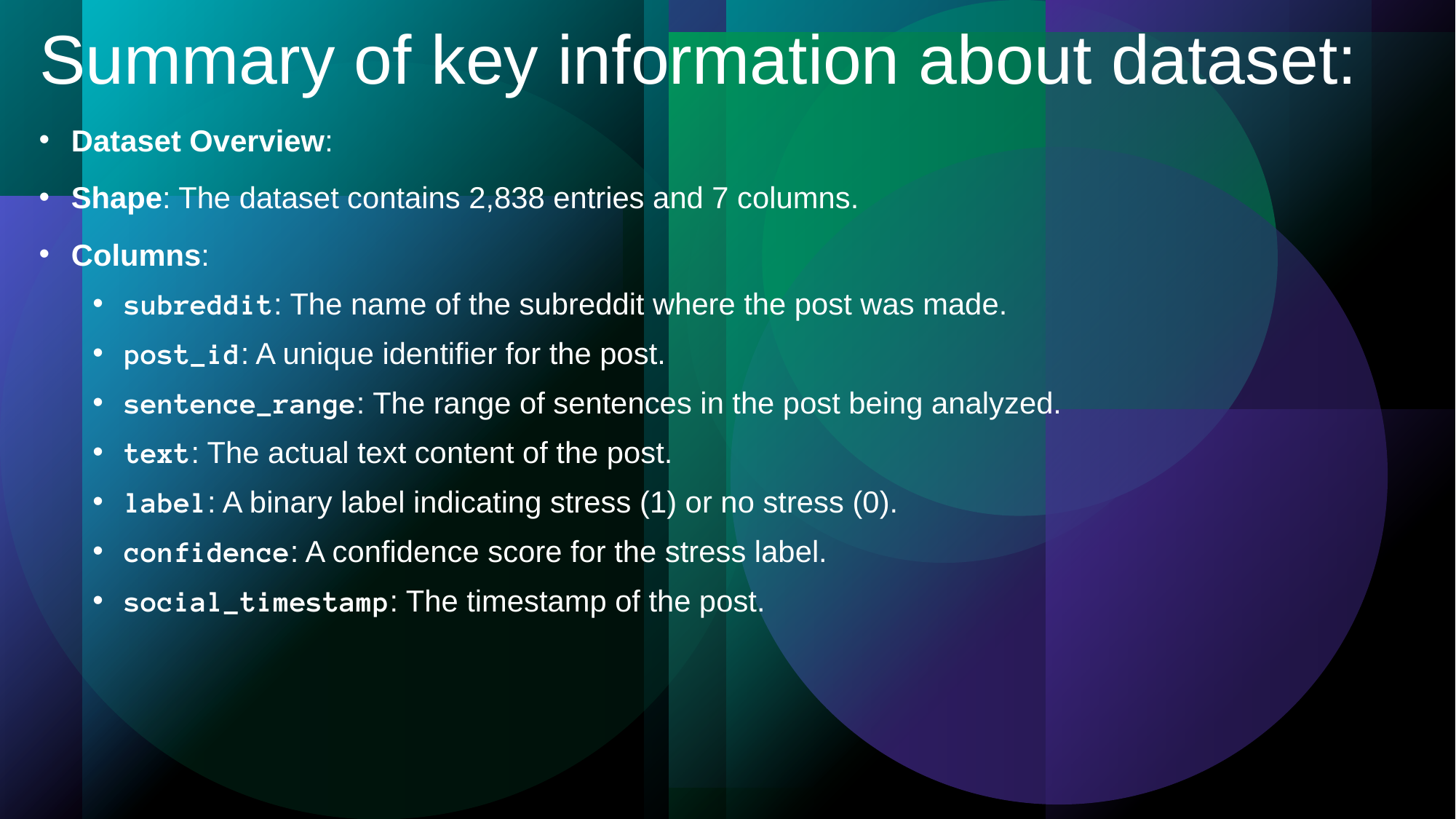

# Summary of key information about dataset:
Dataset Overview:
Shape: The dataset contains 2,838 entries and 7 columns.
Columns:
subreddit: The name of the subreddit where the post was made.
post_id: A unique identifier for the post.
sentence_range: The range of sentences in the post being analyzed.
text: The actual text content of the post.
label: A binary label indicating stress (1) or no stress (0).
confidence: A confidence score for the stress label.
social_timestamp: The timestamp of the post.